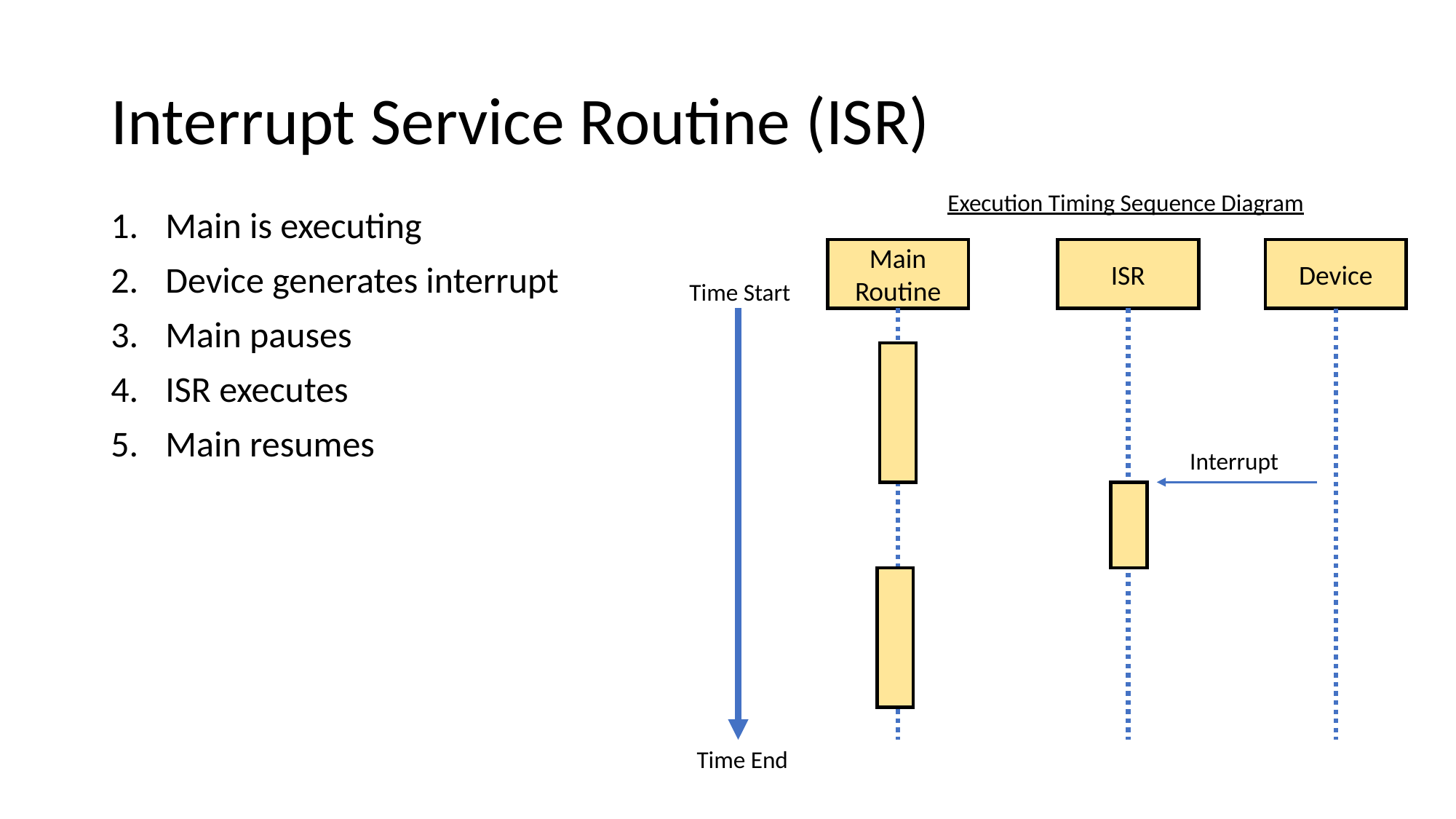

# Interrupt Service Routine (ISR)
Execution Timing Sequence Diagram
Main is executing
Device generates interrupt
Main pauses
ISR executes
Main resumes
Main Routine
ISR
Device
Time Start

Interrupt

Time End